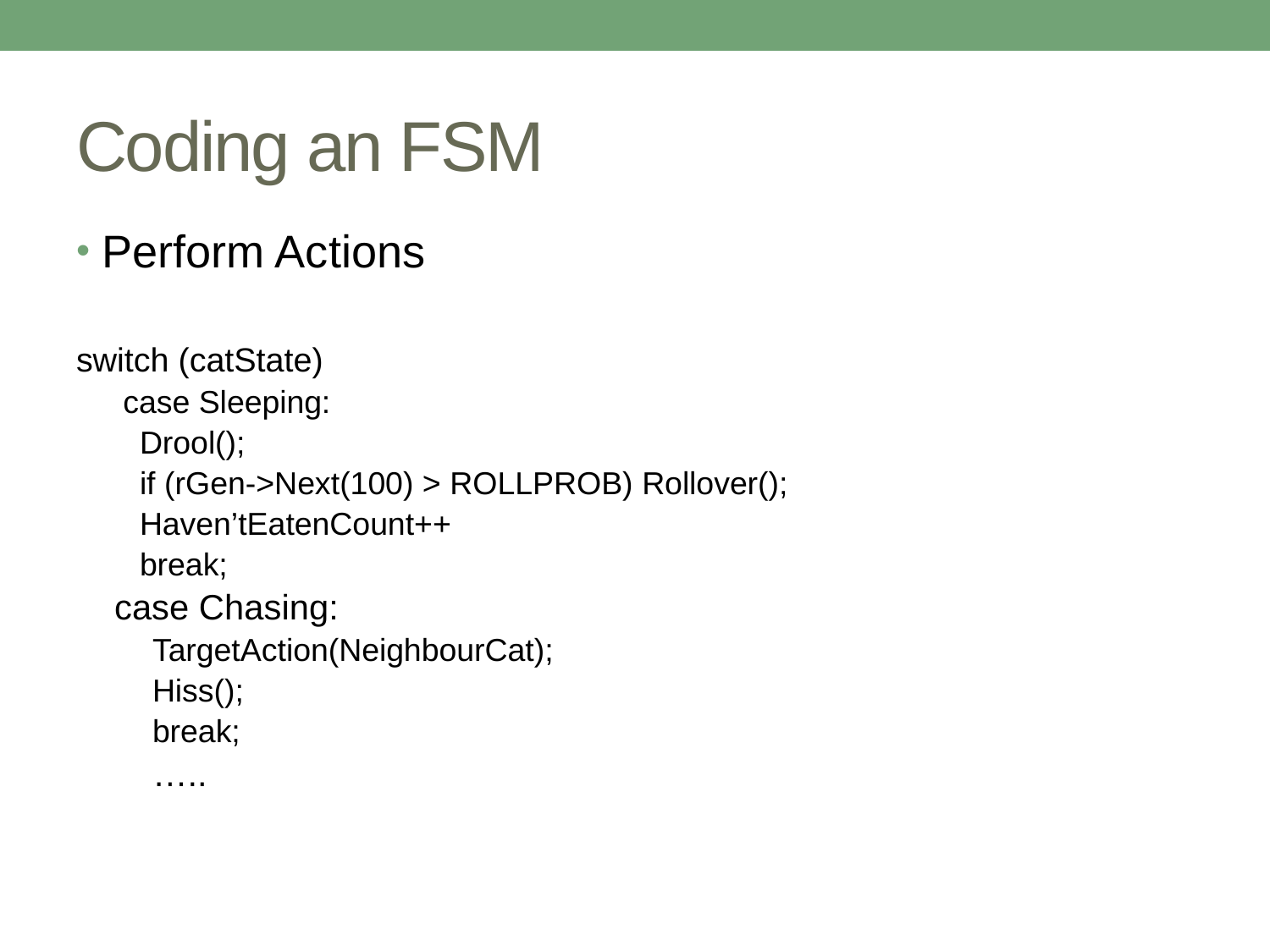

# Coding an FSM
Perform Actions

switch (catState)
 case Sleeping:
	Drool();
	if (rGen->Next(100) > ROLLPROB) Rollover();
	Haven’tEatenCount++
	break;
case Chasing:
TargetAction(NeighbourCat);
Hiss();
break;
…..